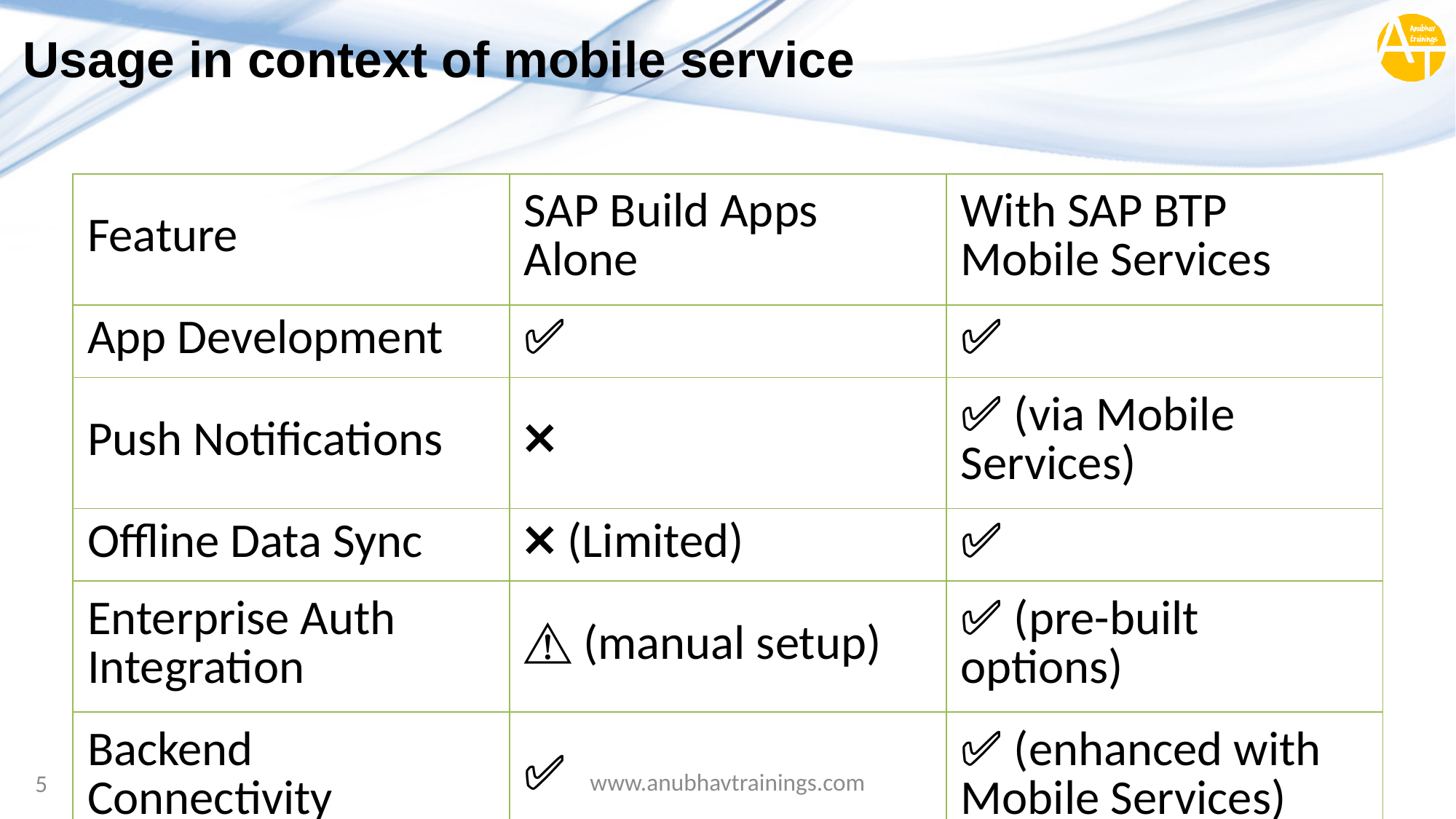

# Usage in context of mobile service
| Feature | SAP Build Apps Alone | With SAP BTP Mobile Services |
| --- | --- | --- |
| App Development | ✅ | ✅ |
| Push Notifications | ❌ | ✅ (via Mobile Services) |
| Offline Data Sync | ❌ (Limited) | ✅ |
| Enterprise Auth Integration | ⚠️ (manual setup) | ✅ (pre-built options) |
| Backend Connectivity | ✅ | ✅ (enhanced with Mobile Services) |
| Monitoring & Lifecycle Mgmt | ❌ | ✅ |
www.anubhavtrainings.com
5